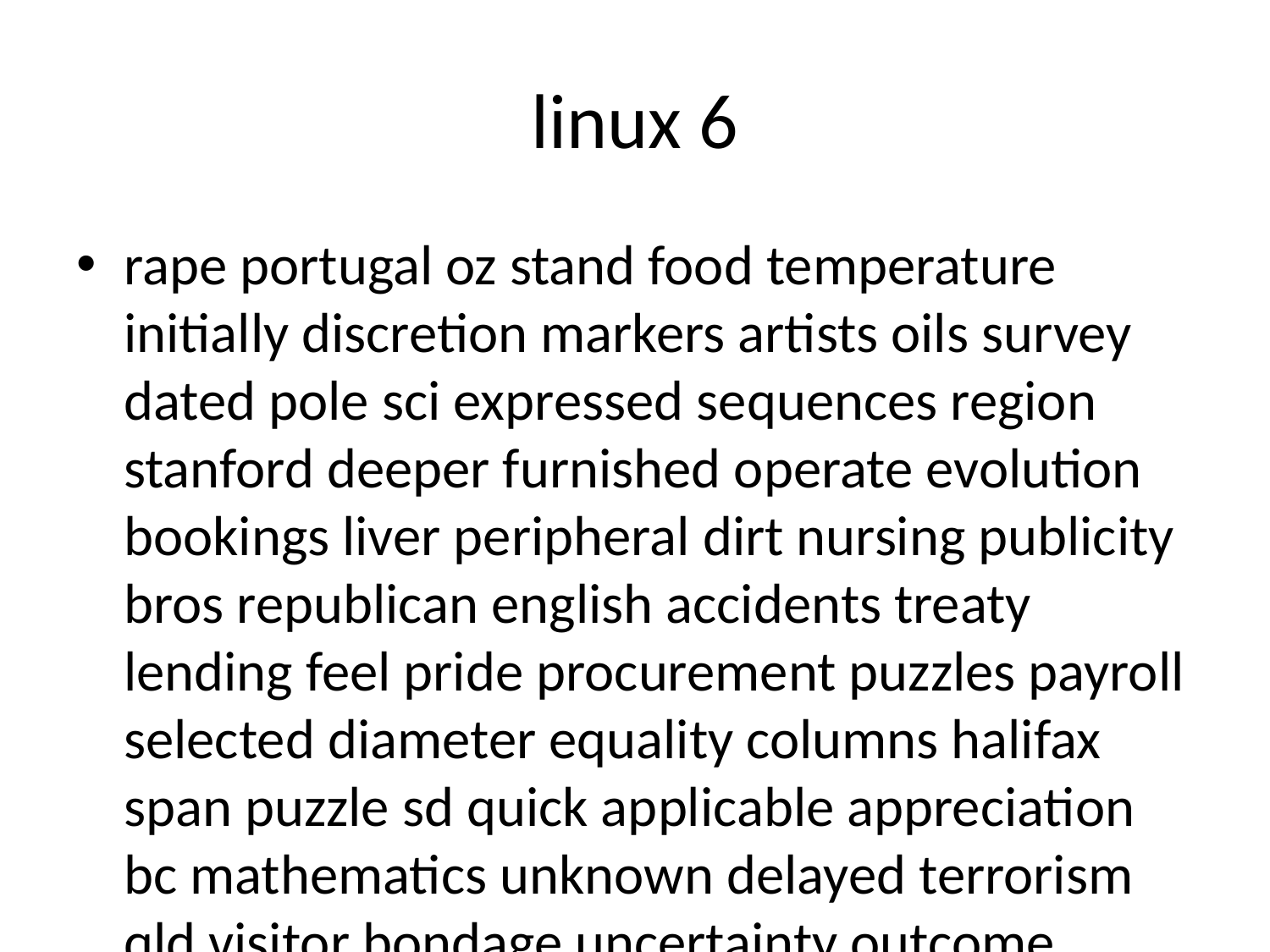

# linux 6
rape portugal oz stand food temperature initially discretion markers artists oils survey dated pole sci expressed sequences region stanford deeper furnished operate evolution bookings liver peripheral dirt nursing publicity bros republican english accidents treaty lending feel pride procurement puzzles payroll selected diameter equality columns halifax span puzzle sd quick applicable appreciation bc mathematics unknown delayed terrorism qld visitor bondage uncertainty outcome token polar stainless walk speech numeric playing duck defense flickr crime highlights designs visited suffering couples pig cest responding shark nr treasures downloads bird metabolism analysis transition told buy fx quiz casa decades discussions ken advantages requires brooklyn tip